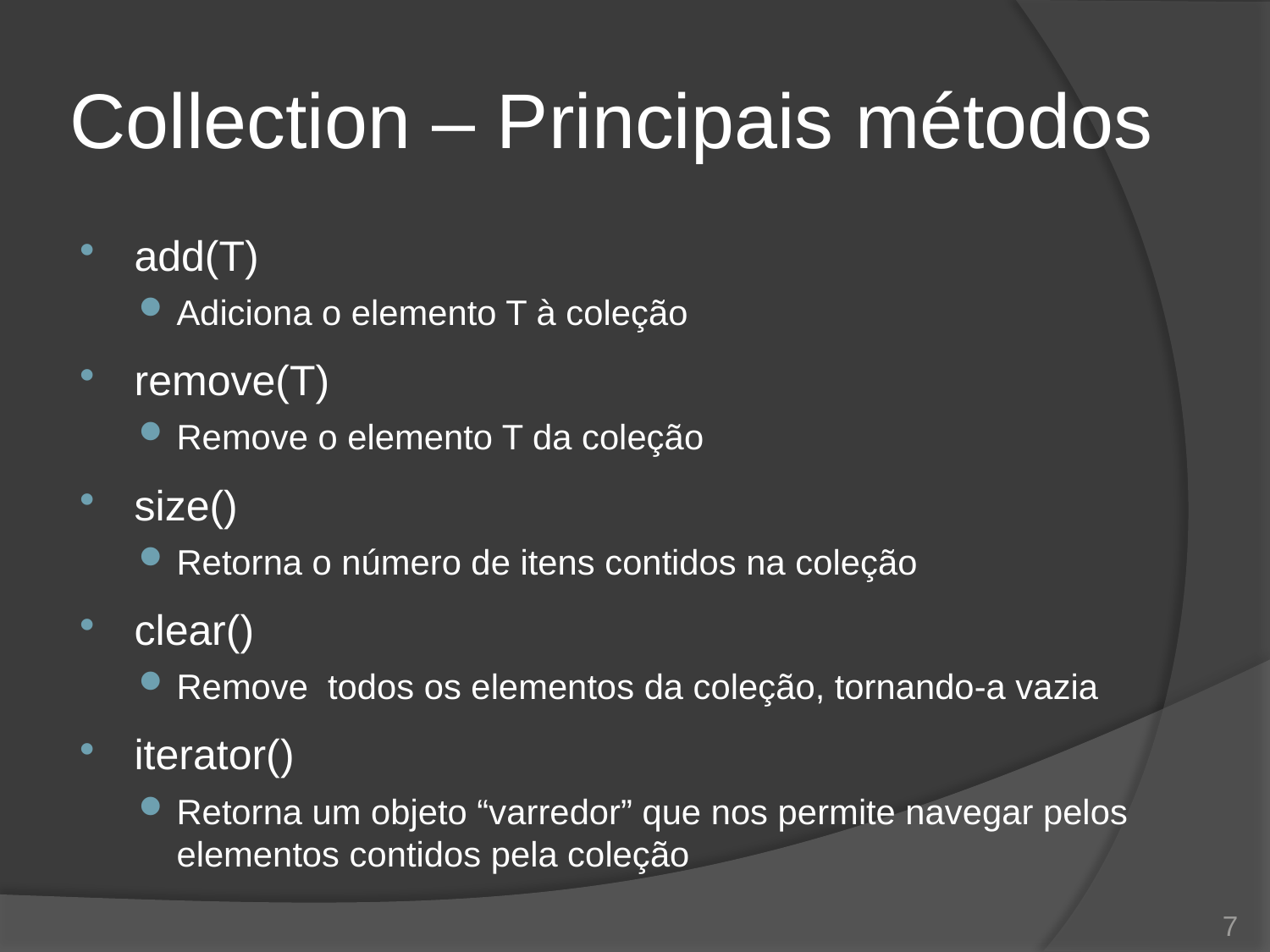

# Collection – Principais métodos
add(T)
Adiciona o elemento T à coleção
remove(T)
Remove o elemento T da coleção
size()
Retorna o número de itens contidos na coleção
clear()
Remove  todos os elementos da coleção, tornando-a vazia
iterator()
Retorna um objeto “varredor” que nos permite navegar pelos elementos contidos pela coleção
7